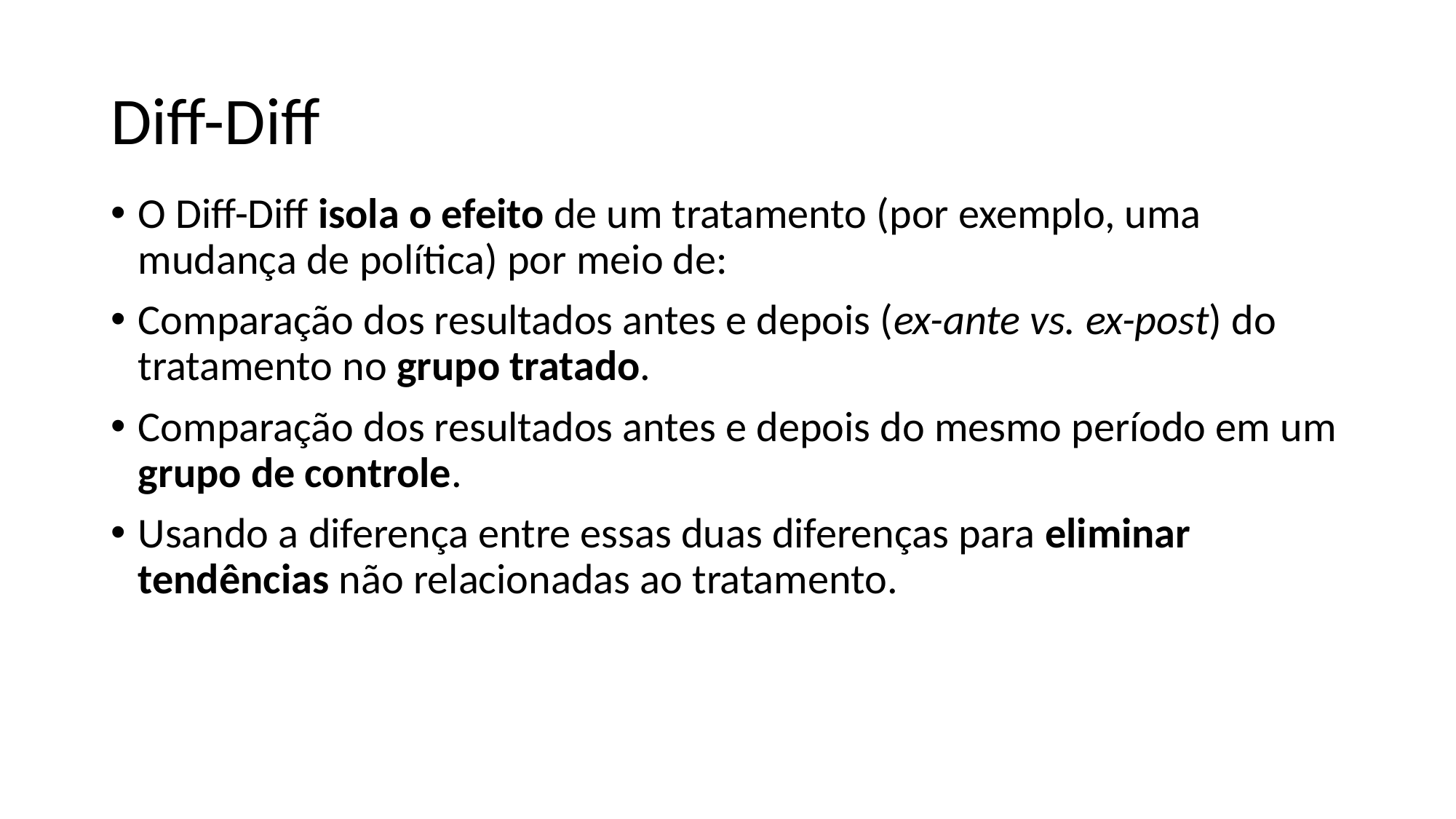

# Diff-Diff
O Diff-Diff isola o efeito de um tratamento (por exemplo, uma mudança de política) por meio de:
Comparação dos resultados antes e depois (ex-ante vs. ex-post) do tratamento no grupo tratado.
Comparação dos resultados antes e depois do mesmo período em um grupo de controle.
Usando a diferença entre essas duas diferenças para eliminar tendências não relacionadas ao tratamento.